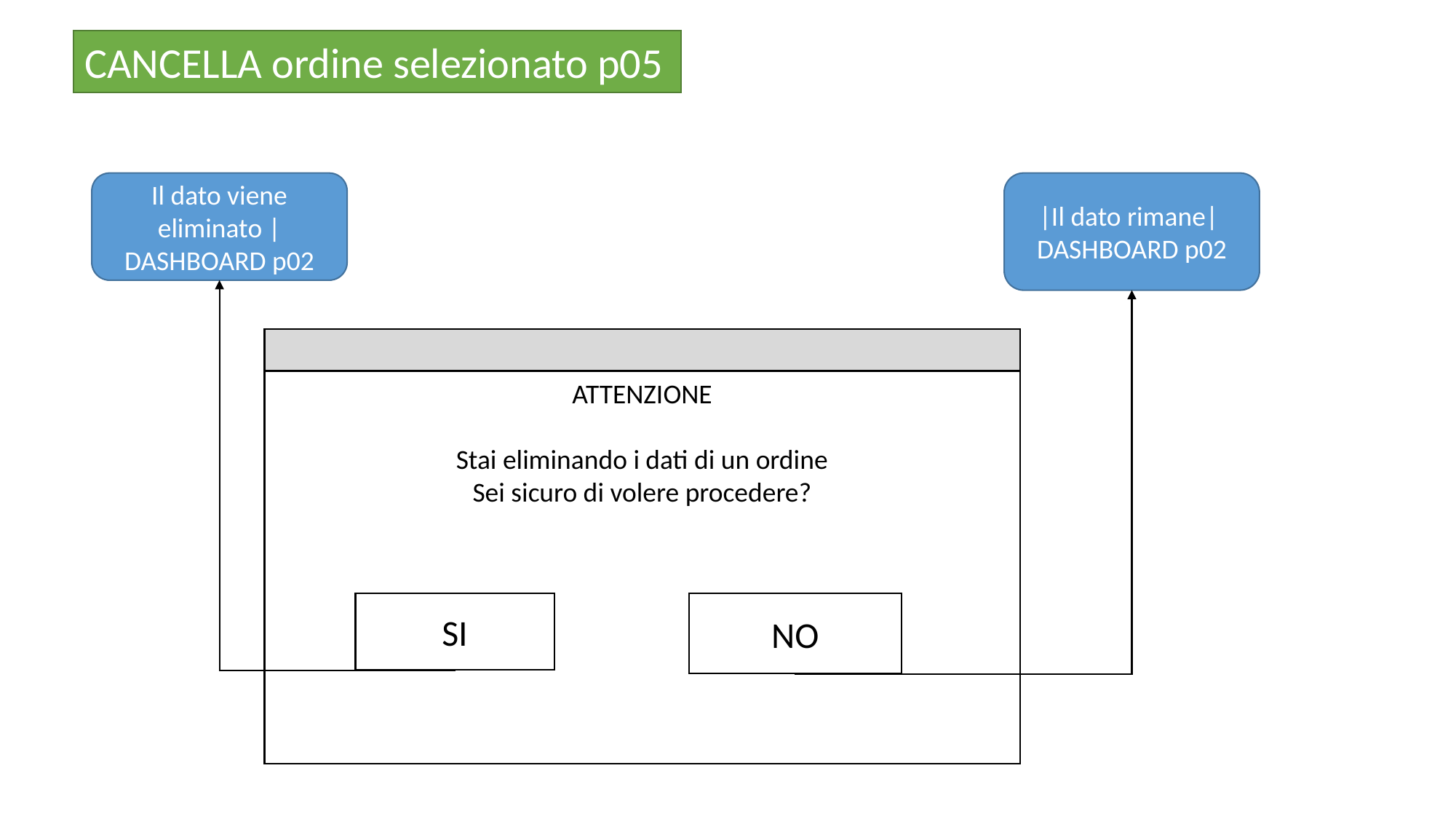

CANCELLA ordine selezionato p05
Il dato viene eliminato |
DASHBOARD p02
|Il dato rimane|
DASHBOARD p02

A
ATTENZIONE

Stai eliminando i dati di un ordine
Sei sicuro di volere procedere?

SI
NO